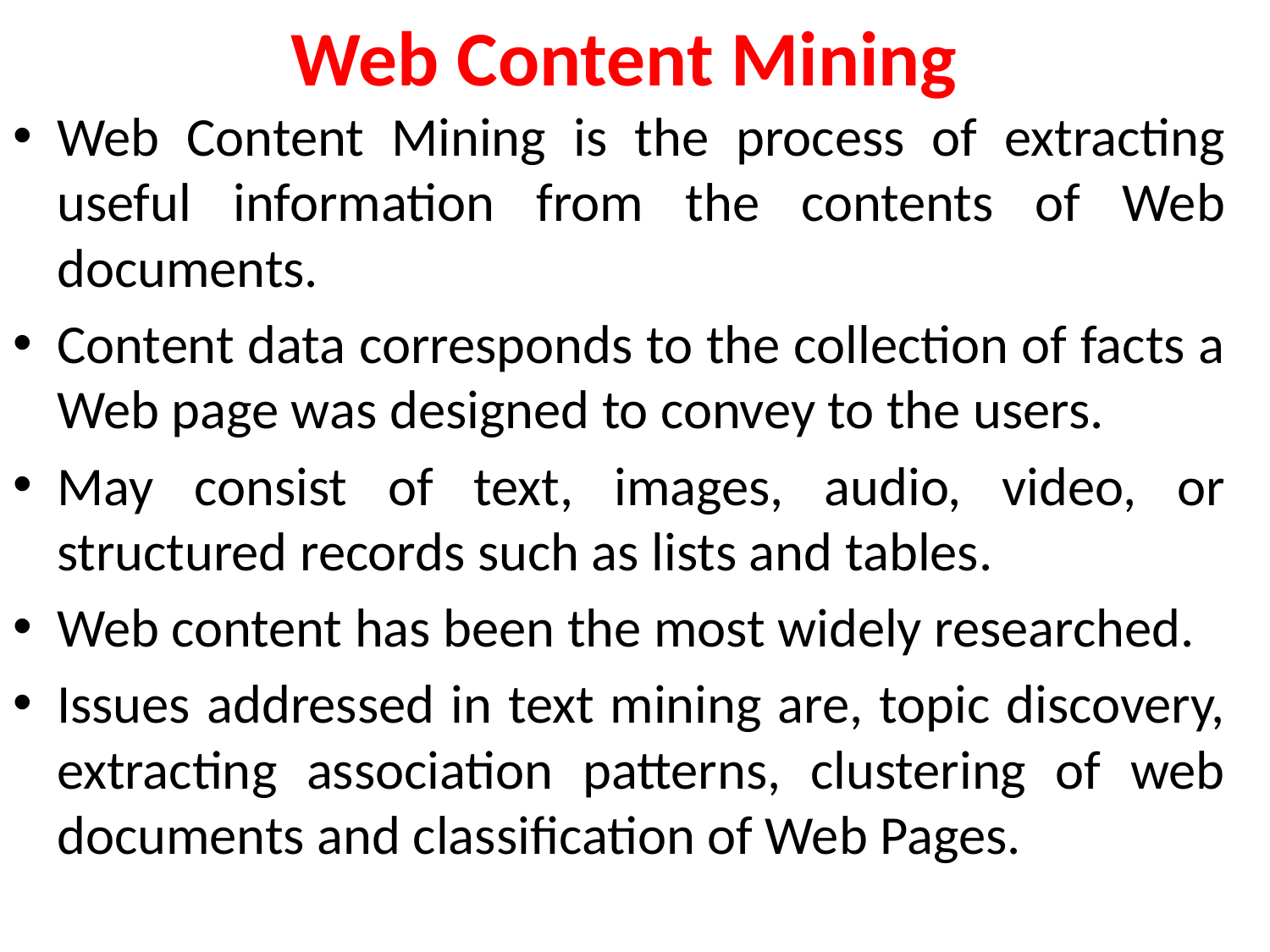

# Web Content Mining
Web Content Mining is the process of extracting useful information from the contents of Web documents.
Content data corresponds to the collection of facts a Web page was designed to convey to the users.
May consist of text, images, audio, video, or structured records such as lists and tables.
Web content has been the most widely researched.
Issues addressed in text mining are, topic discovery, extracting association patterns, clustering of web documents and classification of Web Pages.